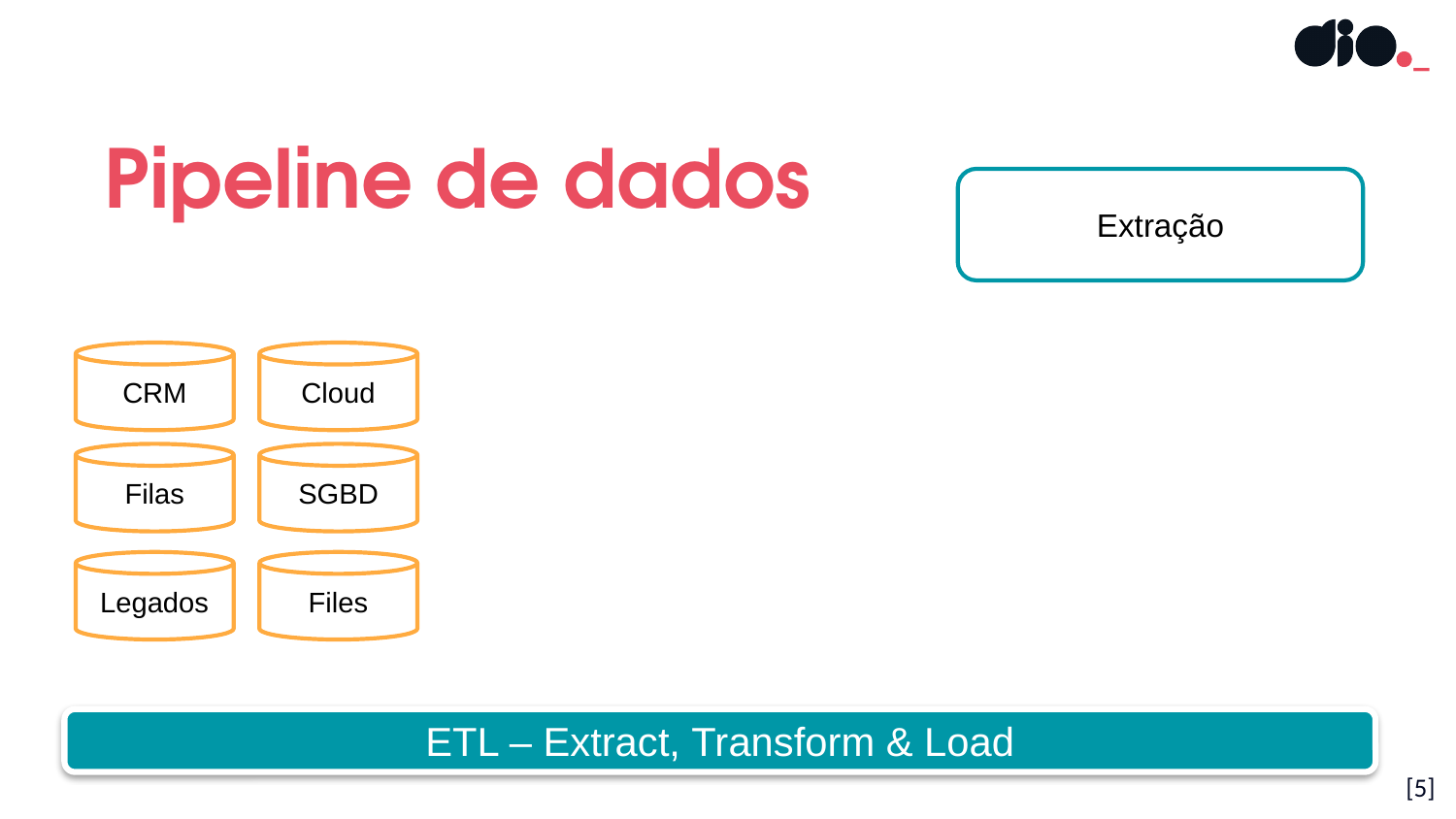

Pipeline de dados
Extração
Cloud
CRM
SGBD
Filas
Legados
Files
ETL – Extract, Transform & Load
[5]